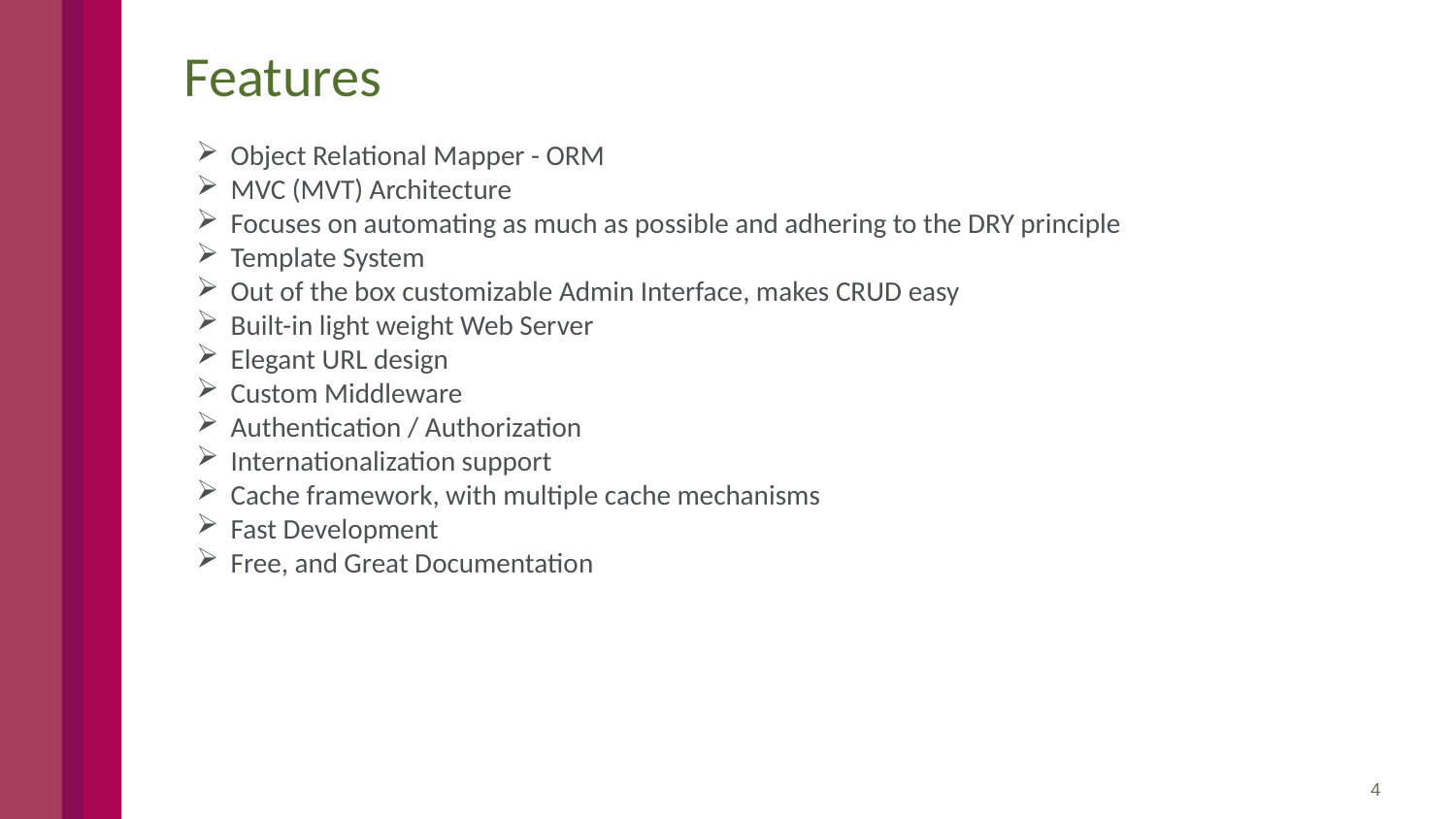

Features
Object Relational Mapper - ORM
MVC (MVT) Architecture
Focuses on automating as much as possible and adhering to the DRY principle
Template System
Out of the box customizable Admin Interface, makes CRUD easy
Built-in light weight Web Server
Elegant URL design
Custom Middleware
Authentication / Authorization
Internationalization support
Cache framework, with multiple cache mechanisms
Fast Development
Free, and Great Documentation

4